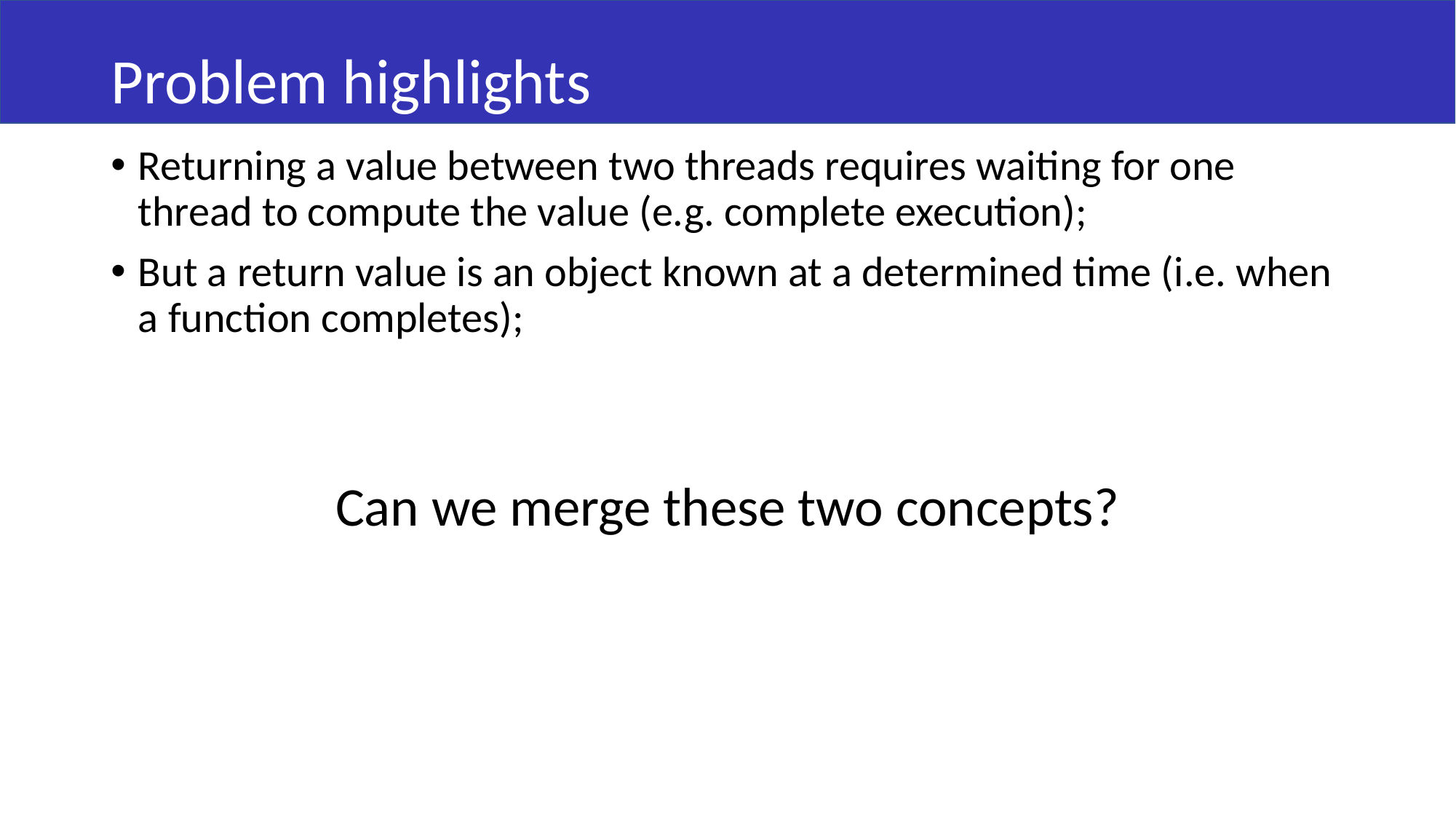

# Problem highlights
Returning a value between two threads requires waiting for one thread to compute the value (e.g. complete execution);
But a return value is an object known at a determined time (i.e. when a function completes);

Can we merge these two concepts?